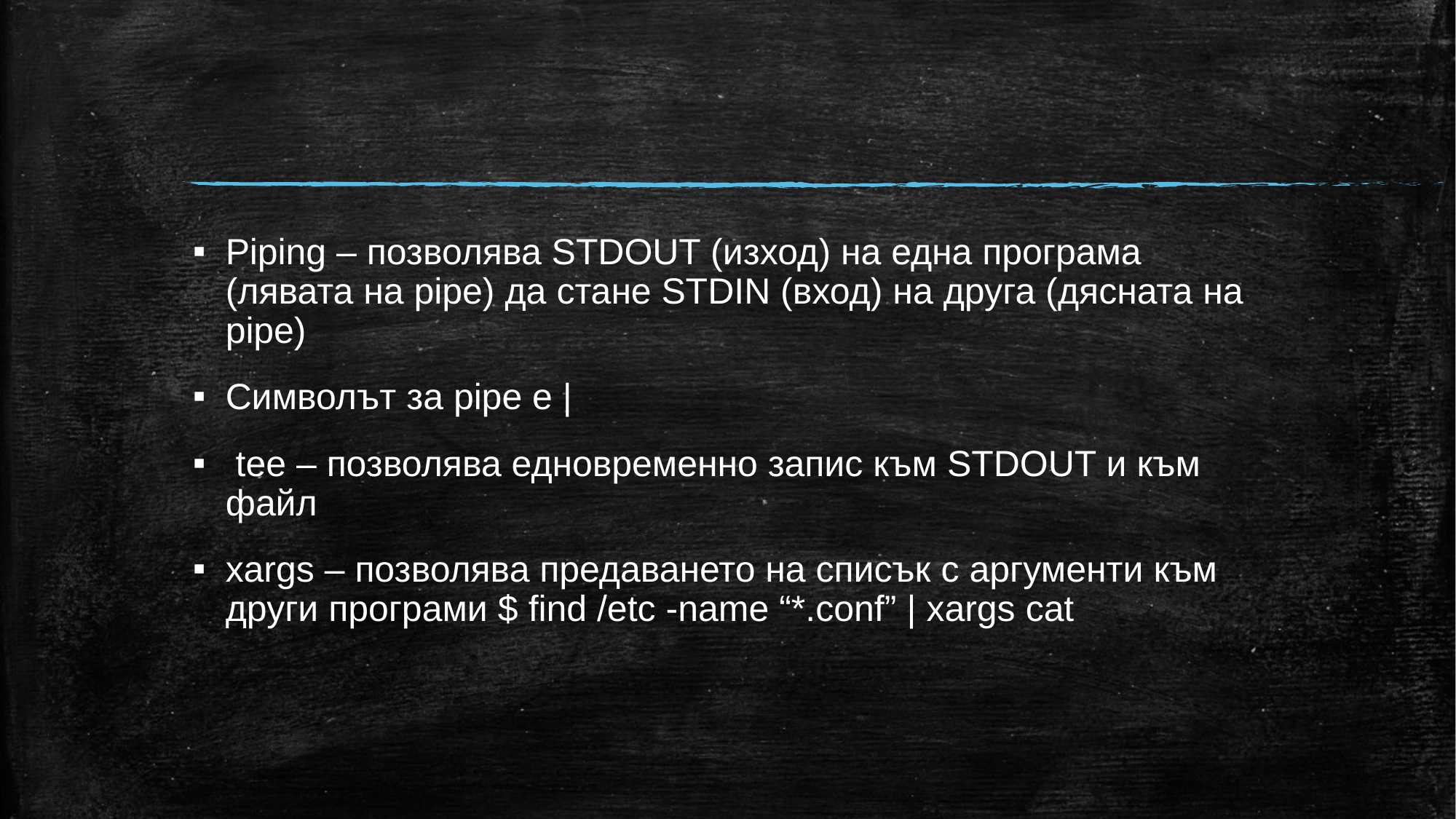

#
Piping – позволява STDOUT (изход) на една програма (лявата на pipe) да стане STDIN (вход) на друга (дясната на pipe)
Символът за pipe е |
 tee – позволява едновременно запис към STDOUT и към файл
xargs – позволява предаването на списък с аргументи към други програми $ find /etc -name “*.conf” | xargs cat